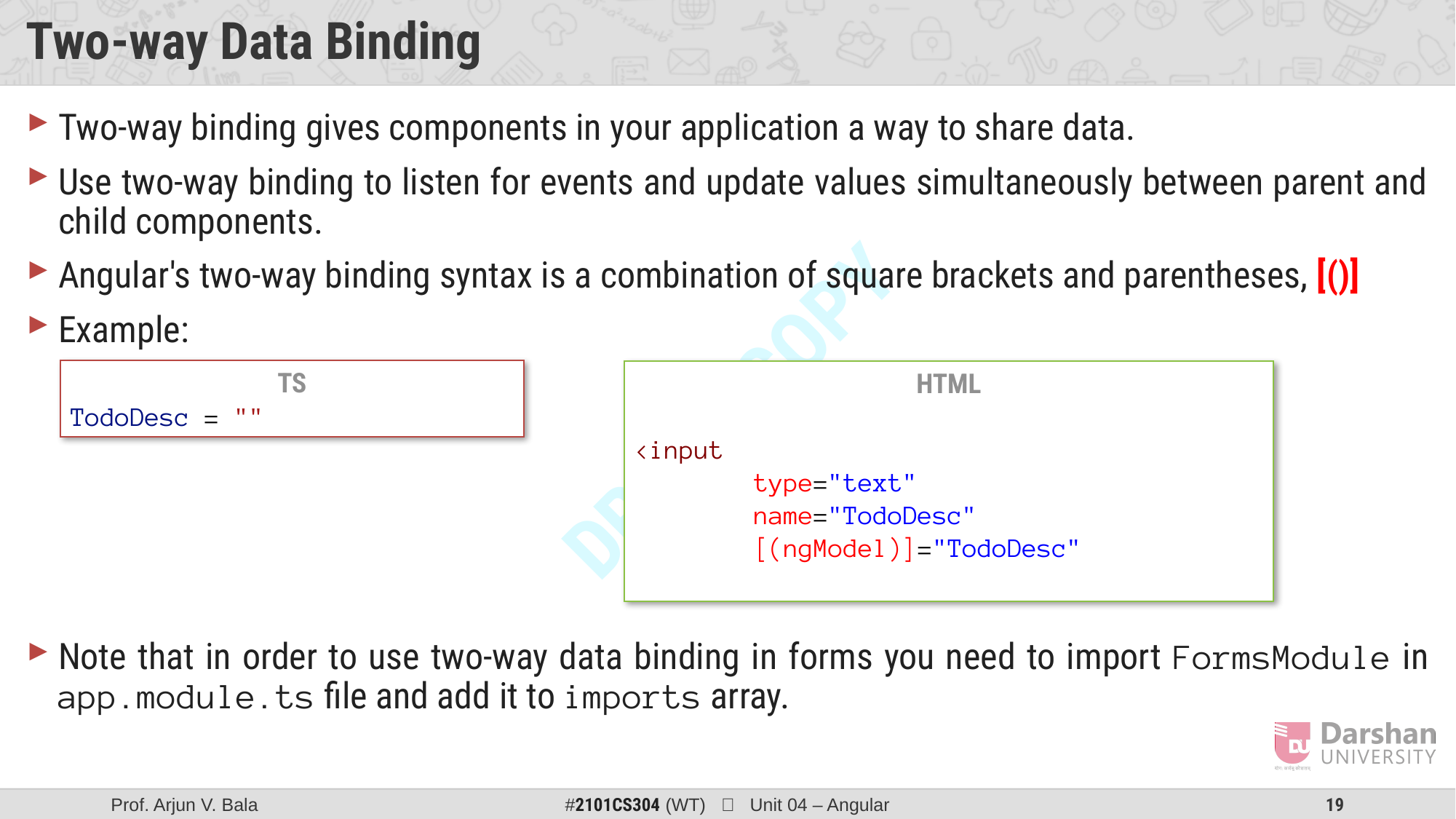

# Two-way Data Binding
Two-way binding gives components in your application a way to share data.
Use two-way binding to listen for events and update values simultaneously between parent and child components.
Angular's two-way binding syntax is a combination of square brackets and parentheses, [()]
Example:

Note that in order to use two-way data binding in forms you need to import FormsModule in app.module.ts file and add it to imports array.
TS
TodoDesc = ""
HTML

<input
        type="text"
        name="TodoDesc"
        [(ngModel)]="TodoDesc"